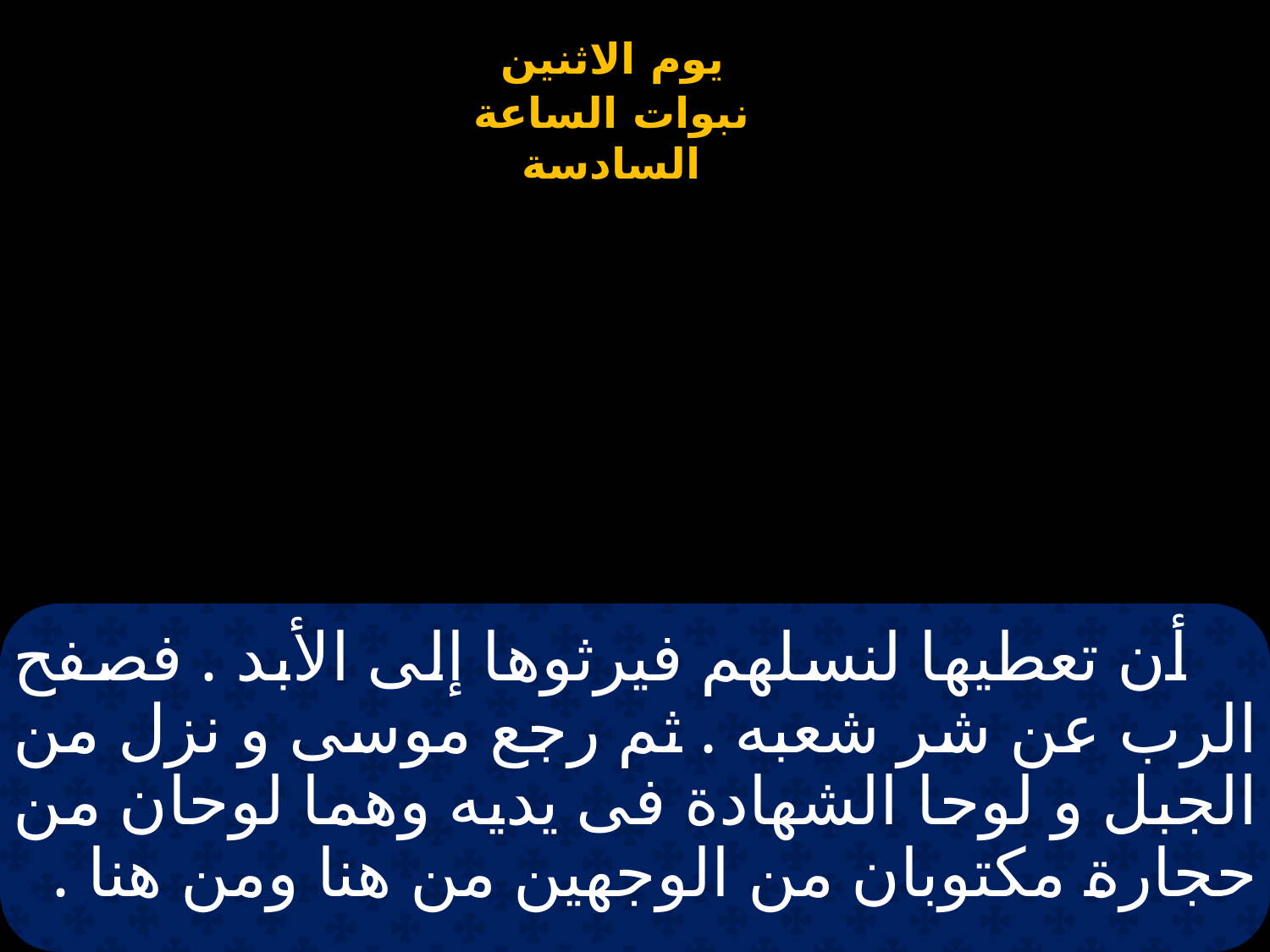

# أن تعطيها لنسلهم فيرثوها إلى الأبد . فصفح الرب عن شر شعبه . ثم رجع موسى و نزل من الجبل و لوحا الشهادة فى يديه وهما لوحان من حجارة مكتوبان من الوجهين من هنا ومن هنا .